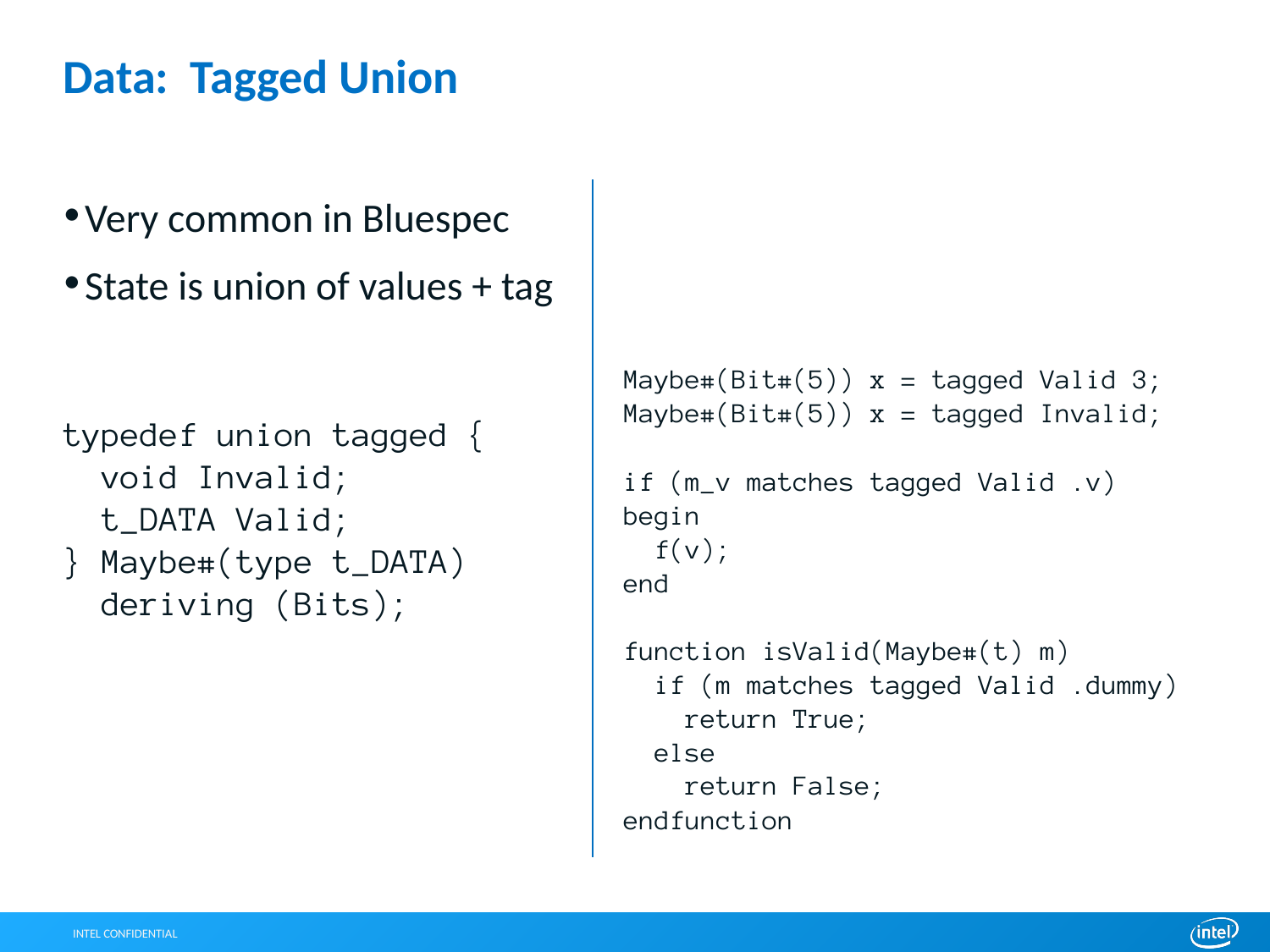

# Data:  Tagged Union
Very common in Bluespec
State is union of values + tag
typedef union tagged {
  void Invalid;
  t_DATA Valid;
} Maybe#(type t_DATA)
  deriving (Bits);
Maybe#(Bit#(5)) x = tagged Valid 3;
Maybe#(Bit#(5)) x = tagged Invalid;
if (m_v matches tagged Valid .v)
begin
  f(v);
end
function isValid(Maybe#(t) m)
  if (m matches tagged Valid .dummy)
    return True;
  else
    return False;
endfunction